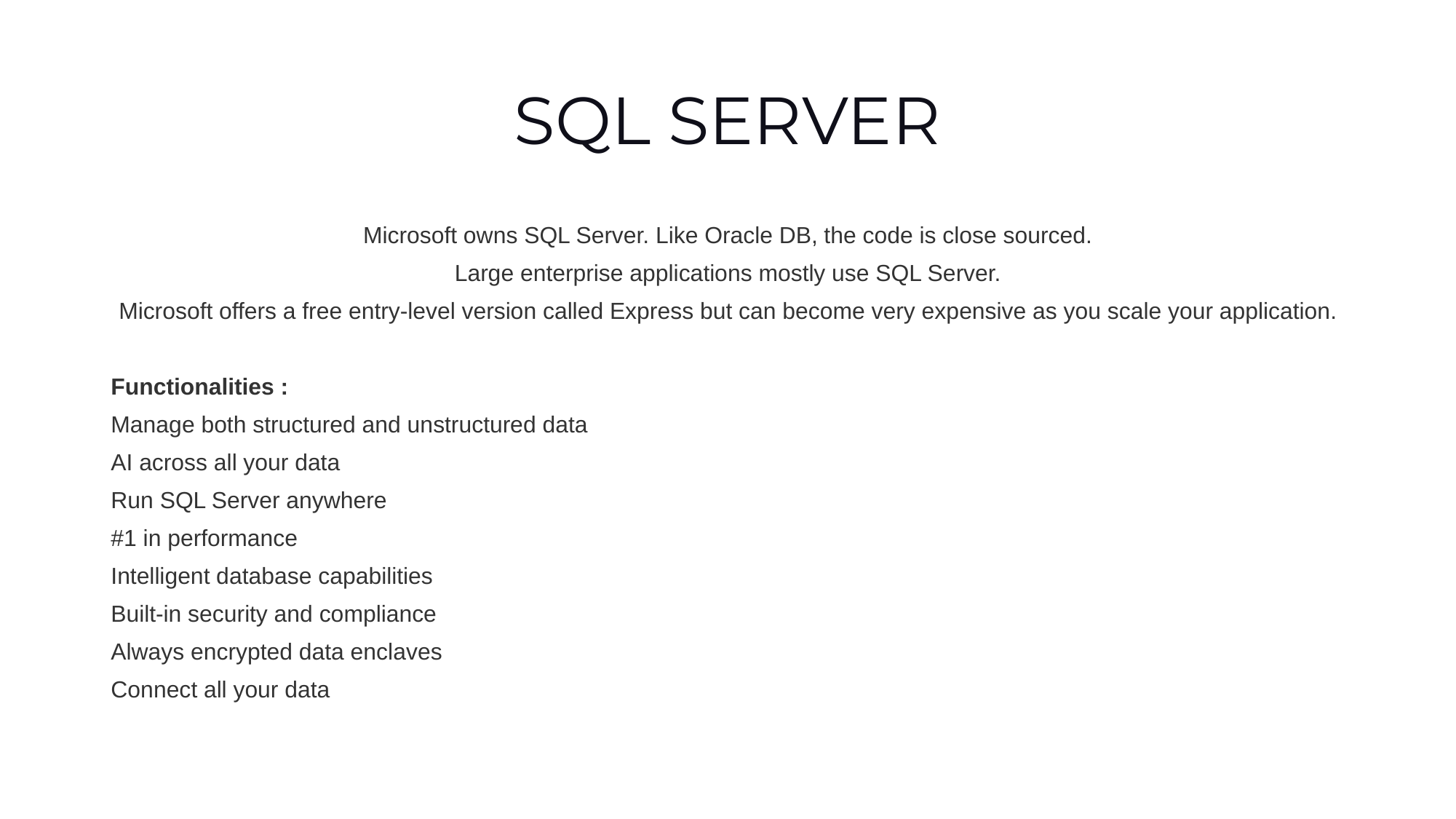

# SQL SERVER
Microsoft owns SQL Server. Like Oracle DB, the code is close sourced.
Large enterprise applications mostly use SQL Server.
Microsoft offers a free entry-level version called Express but can become very expensive as you scale your application.

Functionalities :
Manage both structured and unstructured data
AI across all your data
Run SQL Server anywhere
#1 in performance
Intelligent database capabilities
Built-in security and compliance
Always encrypted data enclaves
Connect all your data